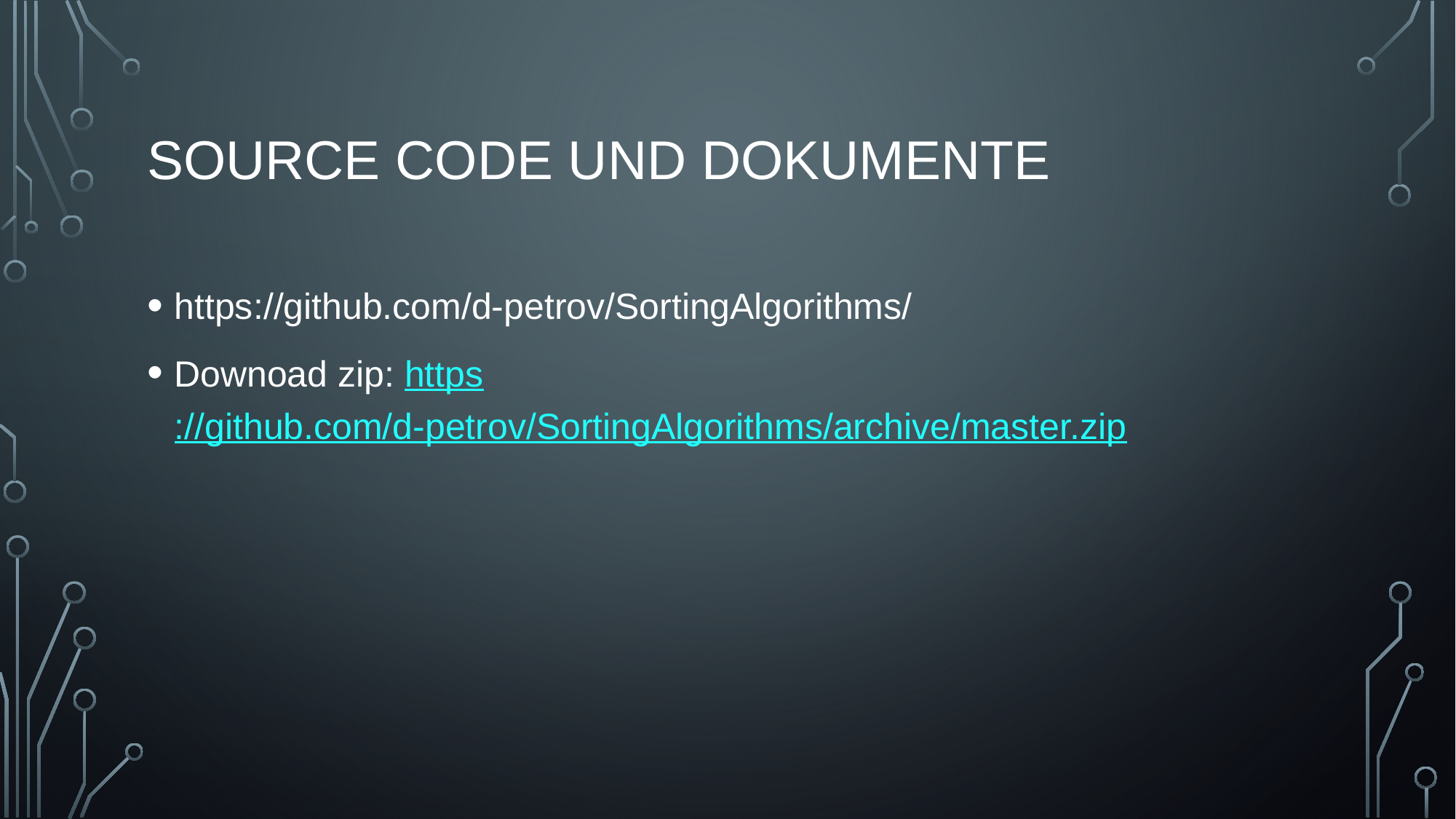

# Source code und dokumente
https://github.com/d-petrov/SortingAlgorithms/
Downoad zip: https://github.com/d-petrov/SortingAlgorithms/archive/master.zip